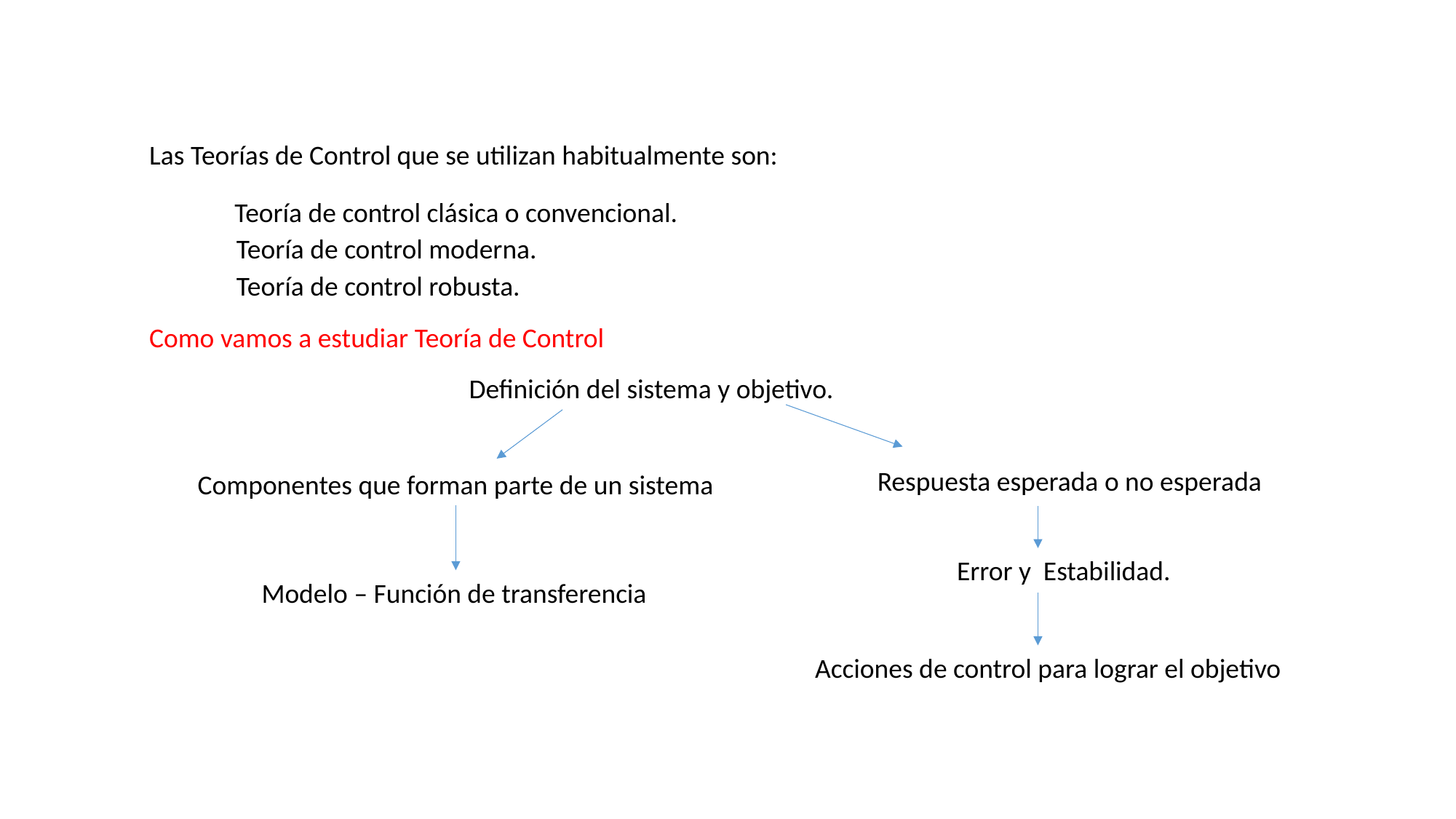

Las Teorías de Control que se utilizan habitualmente son:
Teoría de control clásica o convencional.
Teoría de control moderna.
Teoría de control robusta.
Como vamos a estudiar Teoría de Control
Definición del sistema y objetivo.
Respuesta esperada o no esperada
Componentes que forman parte de un sistema
Error y  Estabilidad.
Modelo – Función de transferencia
Acciones de control para lograr el objetivo